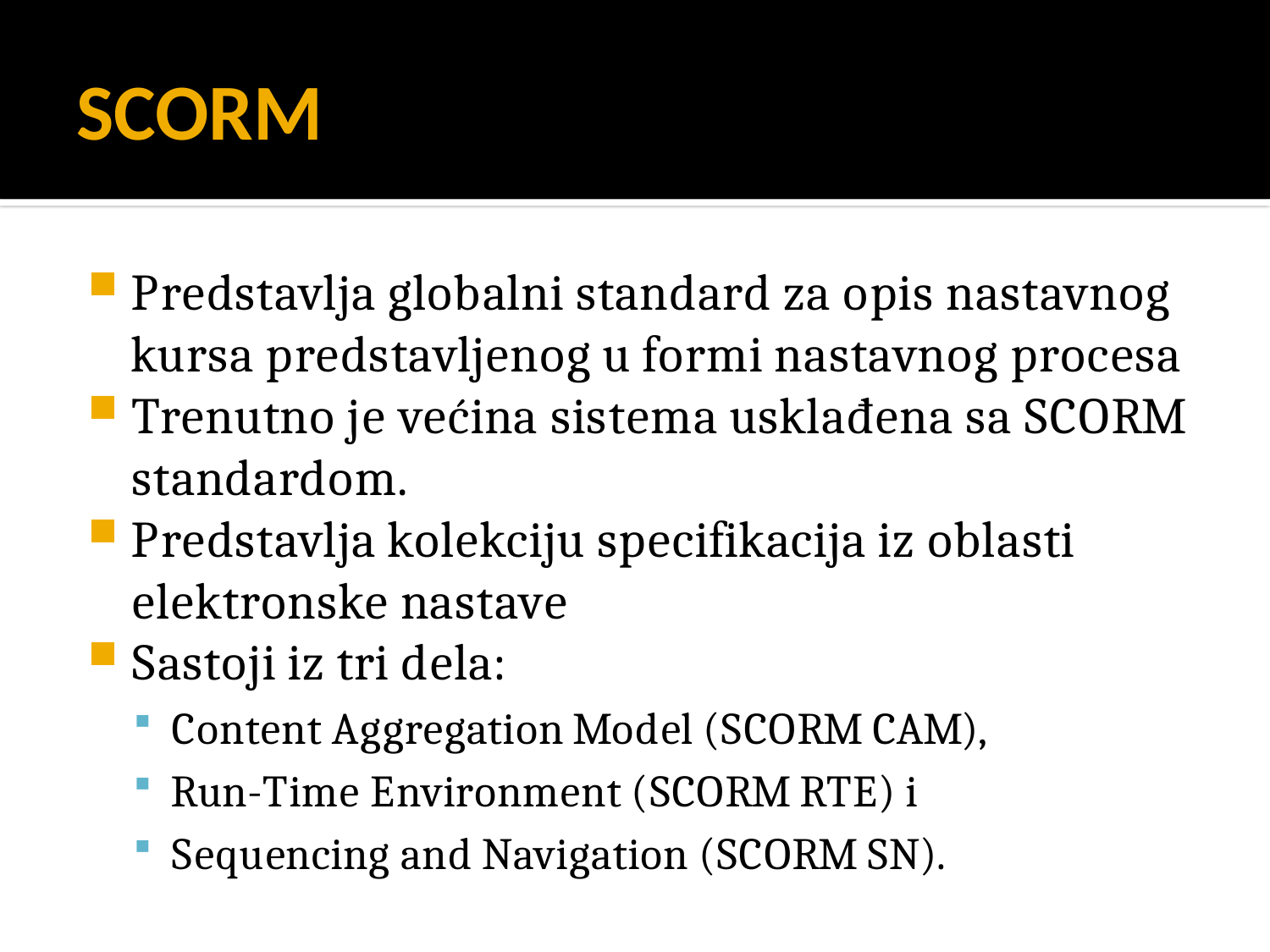

# SCORM
Predstavlja globalni standard za opis nastavnog kursa predstavljenog u formi nastavnog procesa
Trenutno je većina sistema usklađena sa SCORM standardom.
Predstavlja kolekciju specifikacija iz oblasti elektronske nastave
Sastoji iz tri dela:
Content Aggregation Model (SCORM CAM),
Run-Time Environment (SCORM RTE) i
Sequencing and Navigation (SCORM SN).